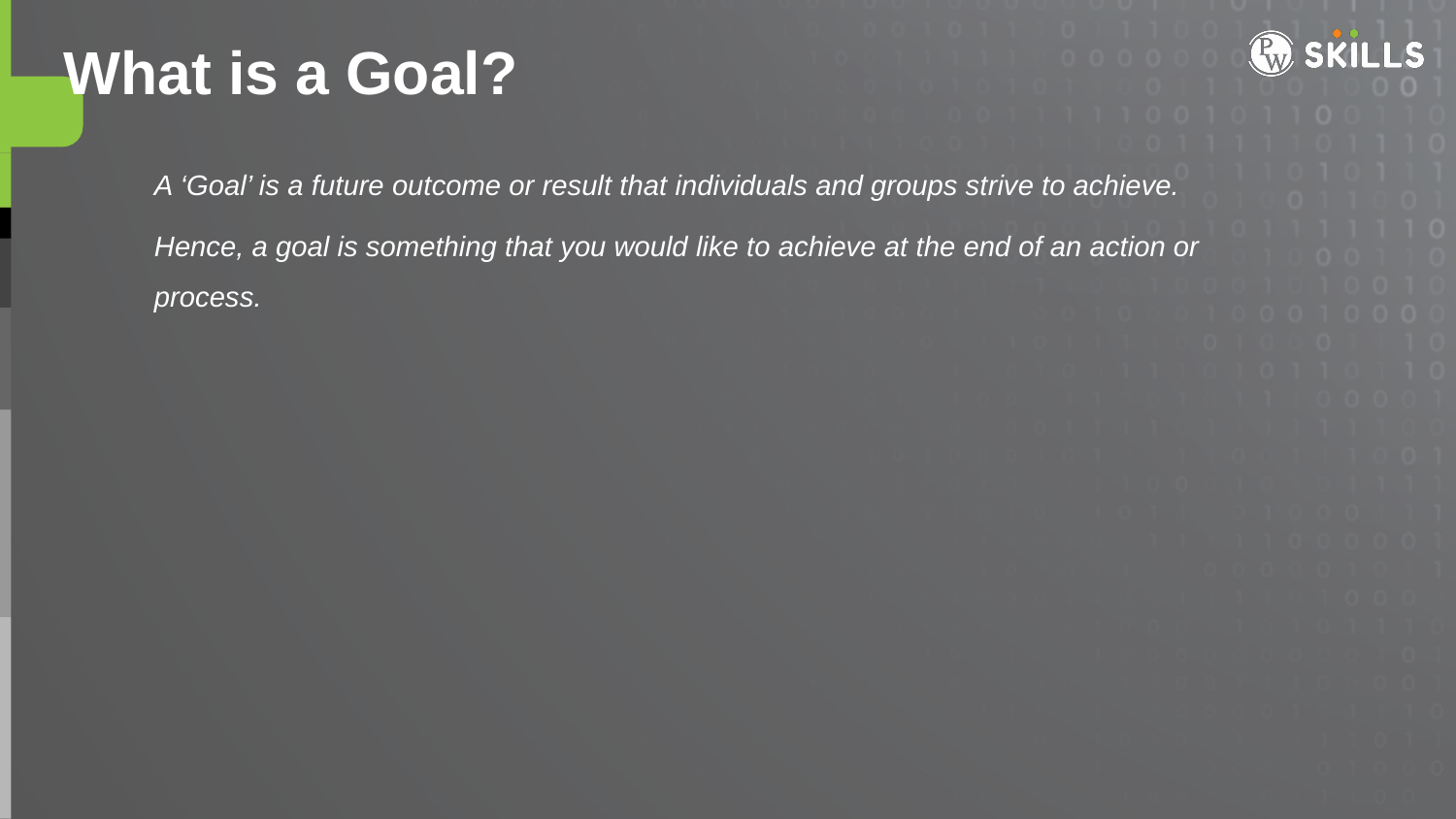

What is a Goal?
A ‘Goal’ is a future outcome or result that individuals and groups strive to achieve.
Hence, a goal is something that you would like to achieve at the end of an action or process.